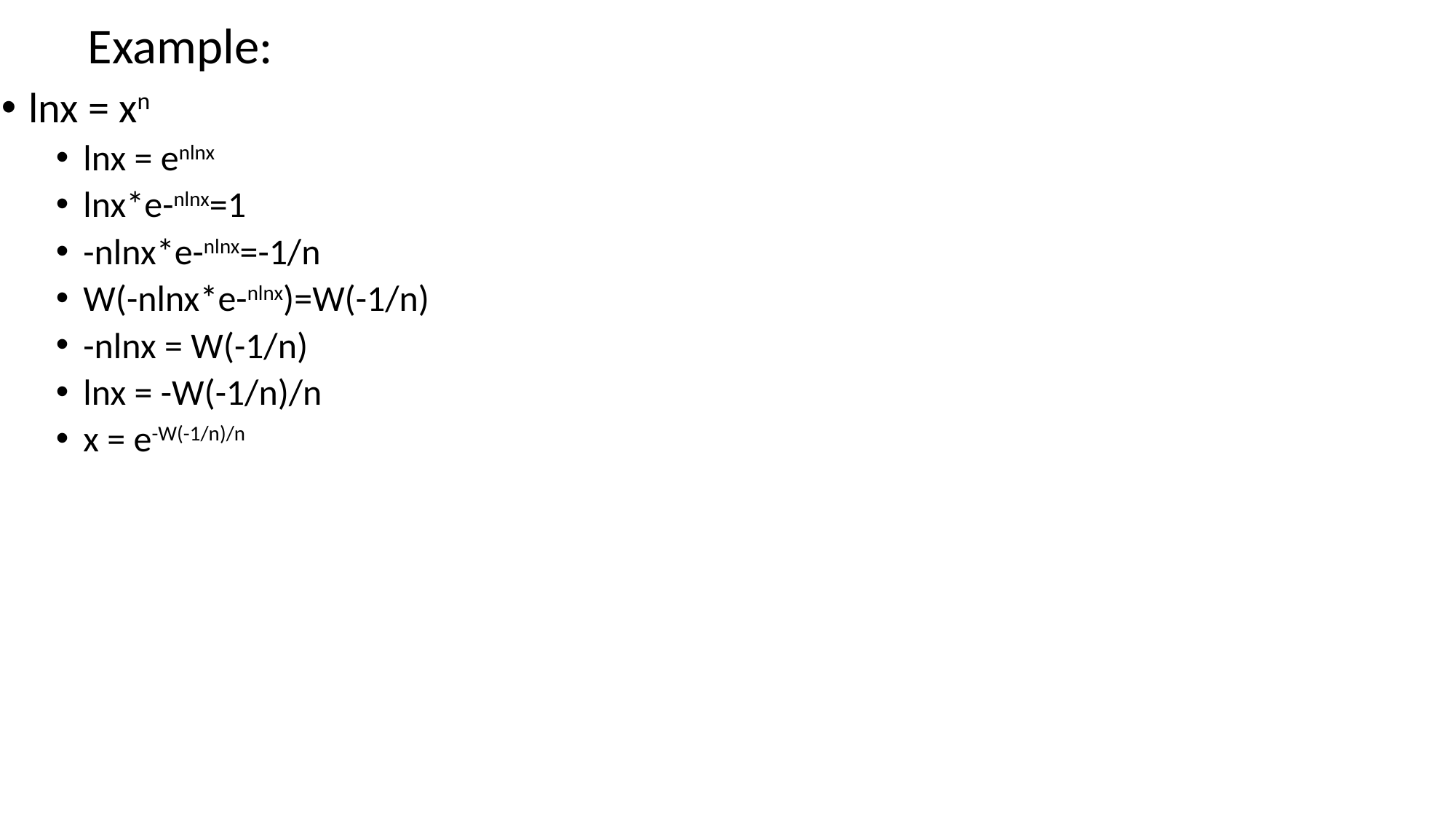

# Example:
lnx = xn
lnx = enlnx
lnx*e-nlnx=1
-nlnx*e-nlnx=-1/n
W(-nlnx*e-nlnx)=W(-1/n)
-nlnx = W(-1/n)
lnx = -W(-1/n)/n
x = e-W(-1/n)/n